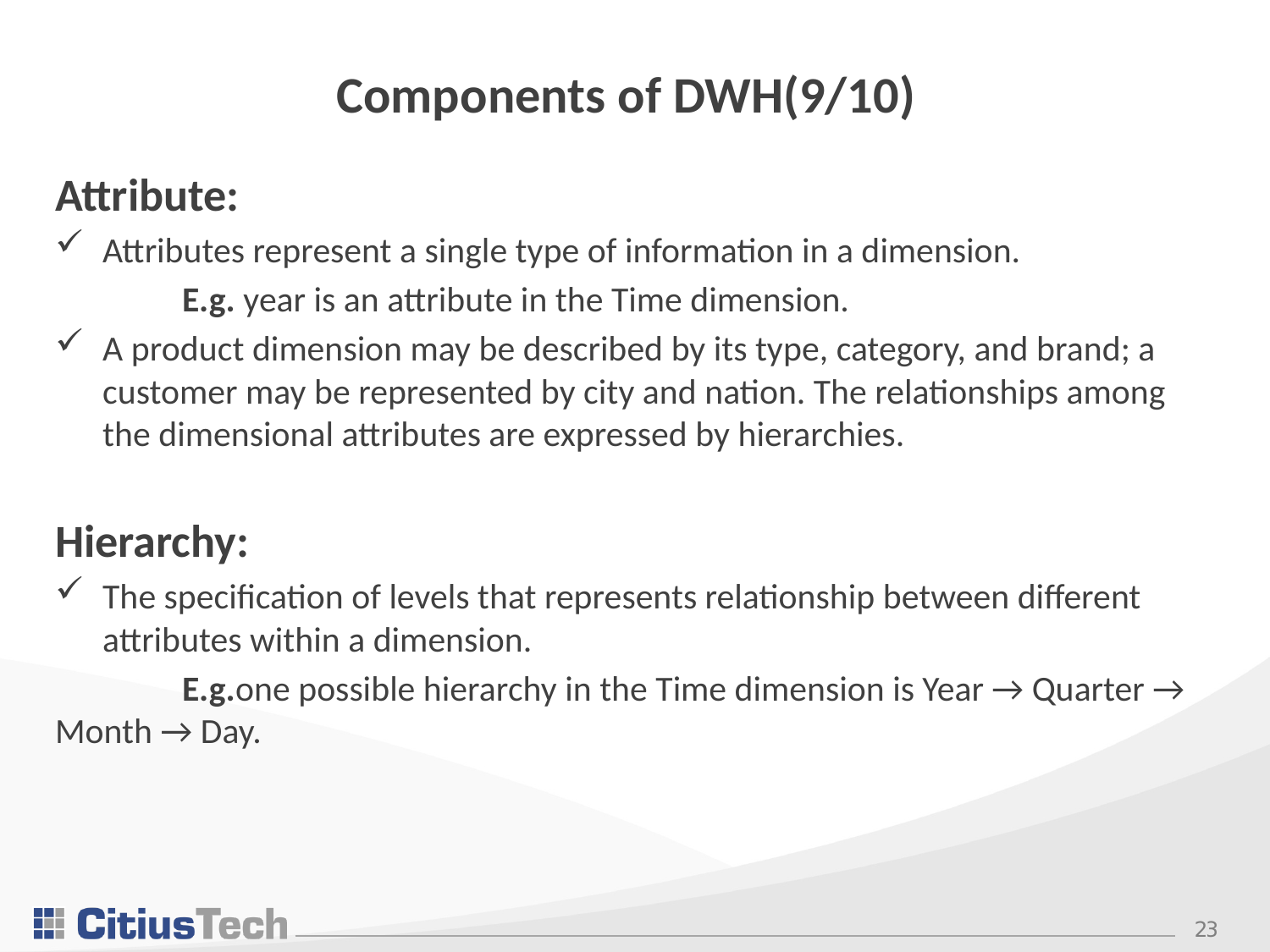

# Components of DWH(9/10)
Attribute:
Attributes represent a single type of information in a dimension.
	E.g. year is an attribute in the Time dimension.
A product dimension may be described by its type, category, and brand; a customer may be represented by city and nation. The relationships among the dimensional attributes are expressed by hierarchies.

Hierarchy:
The specification of levels that represents relationship between different attributes within a dimension.
	E.g.one possible hierarchy in the Time dimension is Year → Quarter → 	Month → Day.